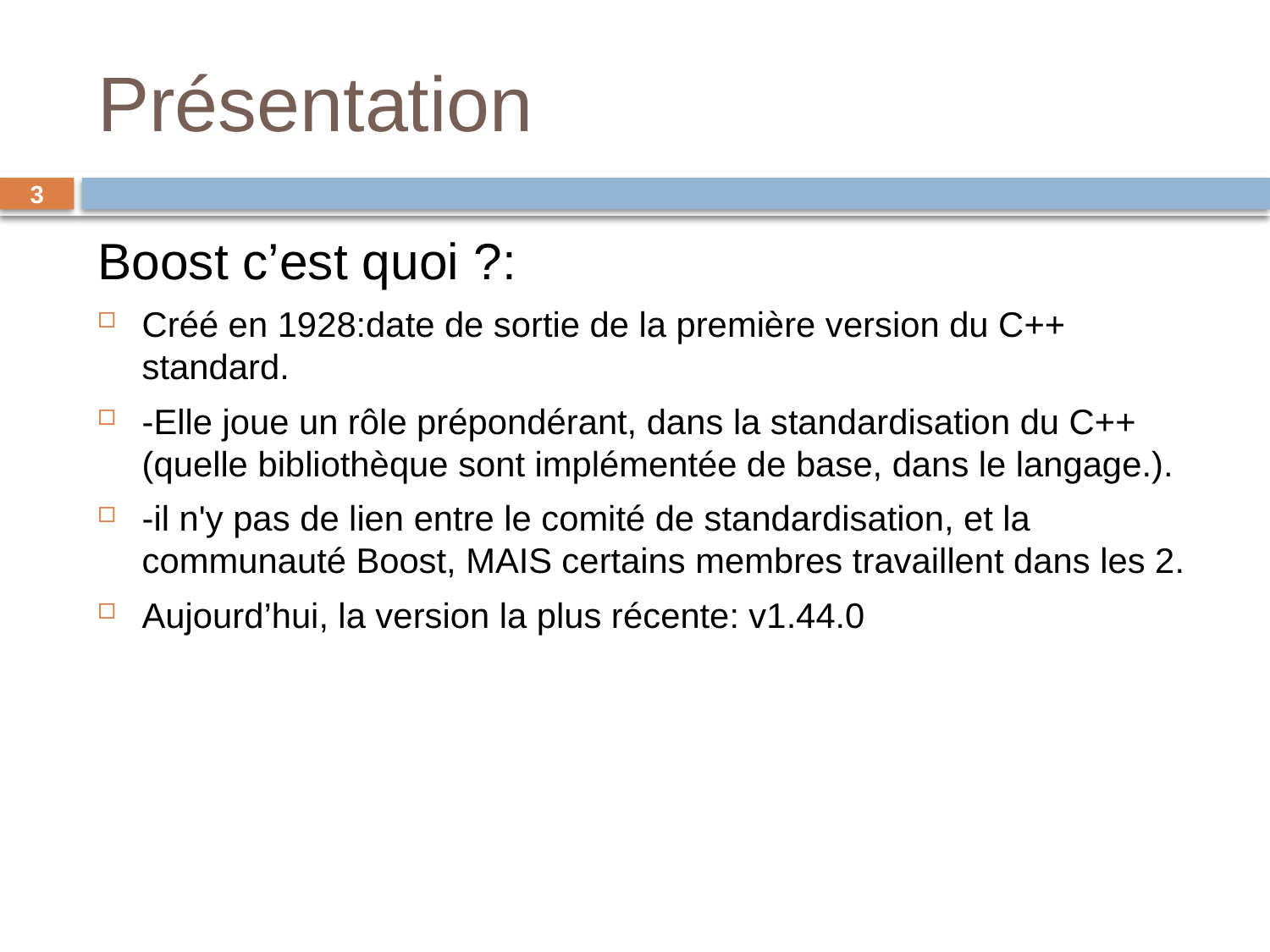

# Présentation
3
Boost c’est quoi ?:
Créé en 1928:date de sortie de la première version du C++ standard.
-Elle joue un rôle prépondérant, dans la standardisation du C++(quelle bibliothèque sont implémentée de base, dans le langage.).
-il n'y pas de lien entre le comité de standardisation, et la communauté Boost, MAIS certains membres travaillent dans les 2.
Aujourd’hui, la version la plus récente: v1.44.0